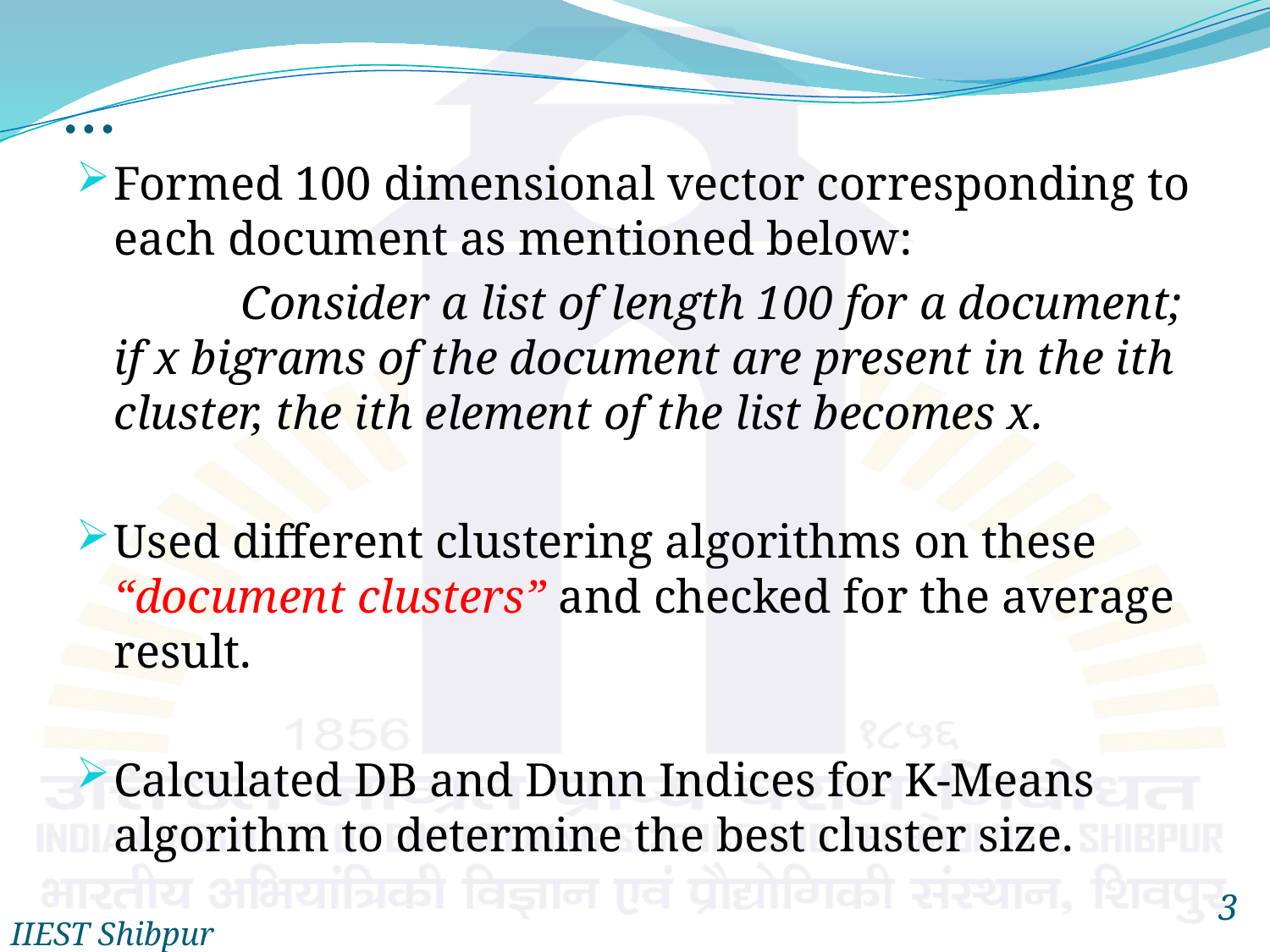

# …
Formed 100 dimensional vector corresponding to each document as mentioned below:
		Consider a list of length 100 for a document; if x bigrams of the document are present in the ith cluster, the ith element of the list becomes x.

Used different clustering algorithms on these “document clusters” and checked for the average result.

Calculated DB and Dunn Indices for K-Means algorithm to determine the best cluster size.

3
IIEST Shibpur